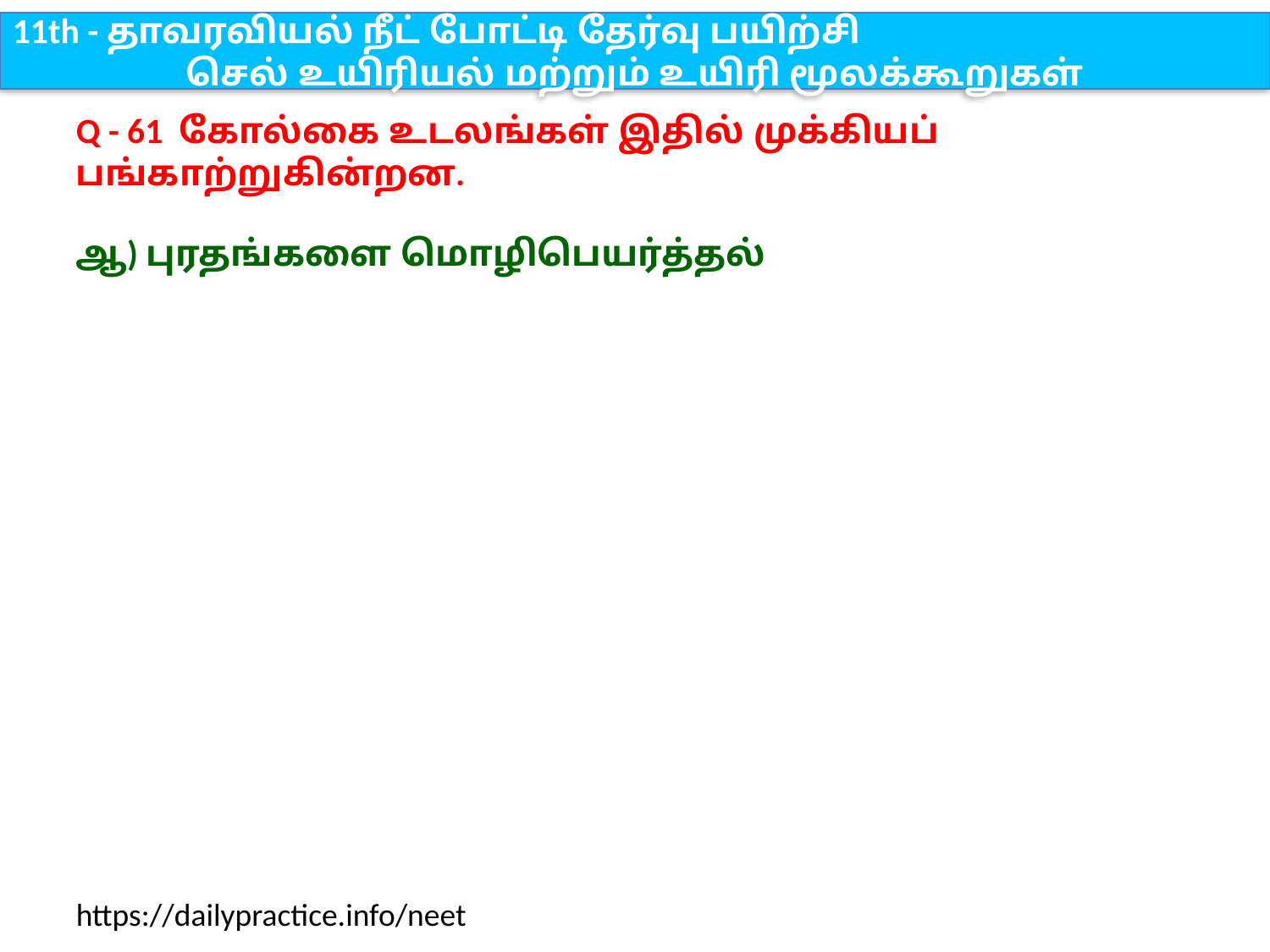

11th - தாவரவியல் நீட் போட்டி தேர்வு பயிற்சி
செல் உயிரியல் மற்றும் உயிரி மூலக்கூறுகள்

Q - 61  கோல்கை உடலங்கள் இதில் முக்கியப் பங்காற்றுகின்றன.

ஆ) புரதங்களை மொழிபெயர்த்தல்
https://dailypractice.info/neet